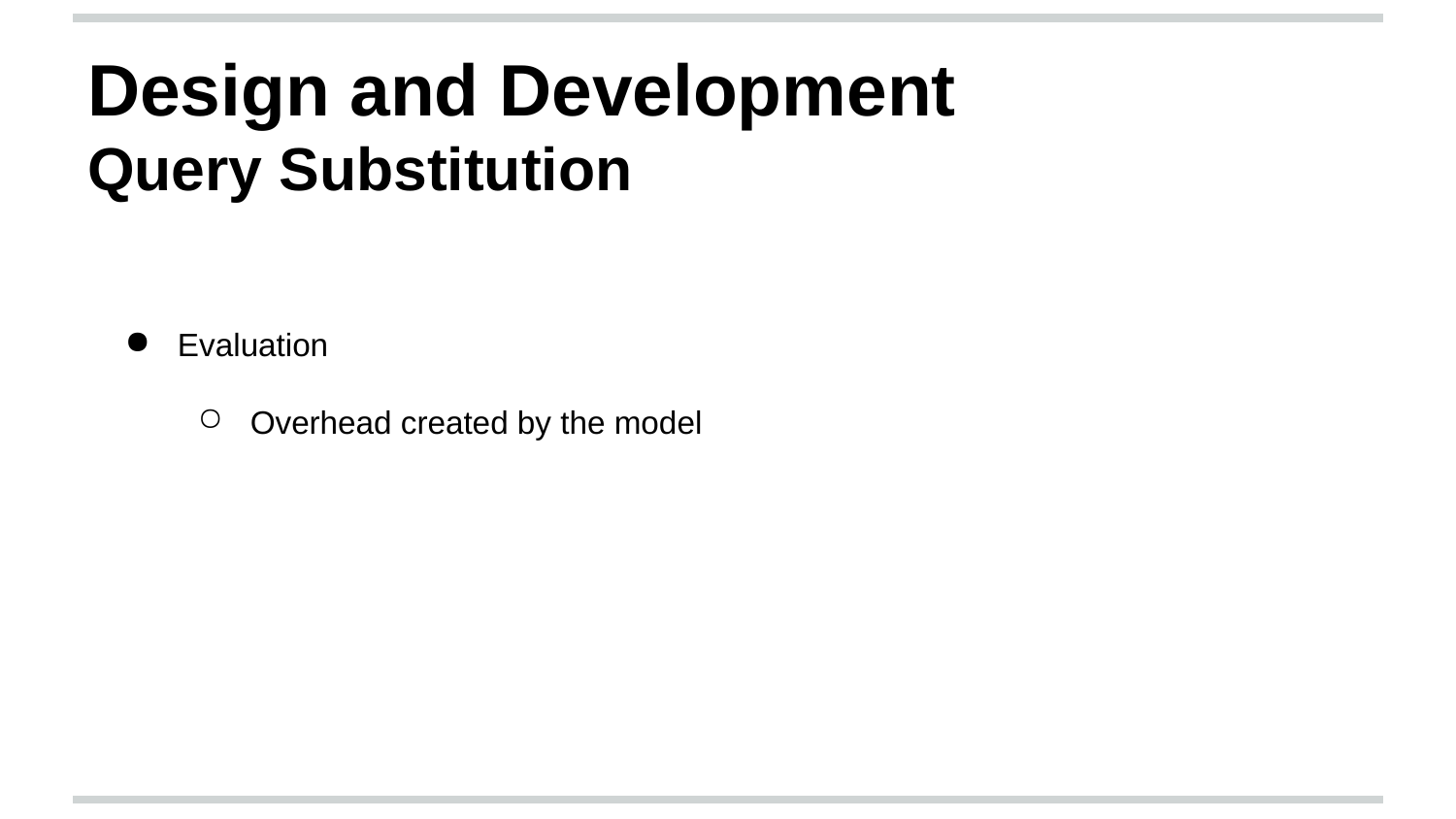

Design and Development
Query Substitution
Evaluation

Overhead created by the model